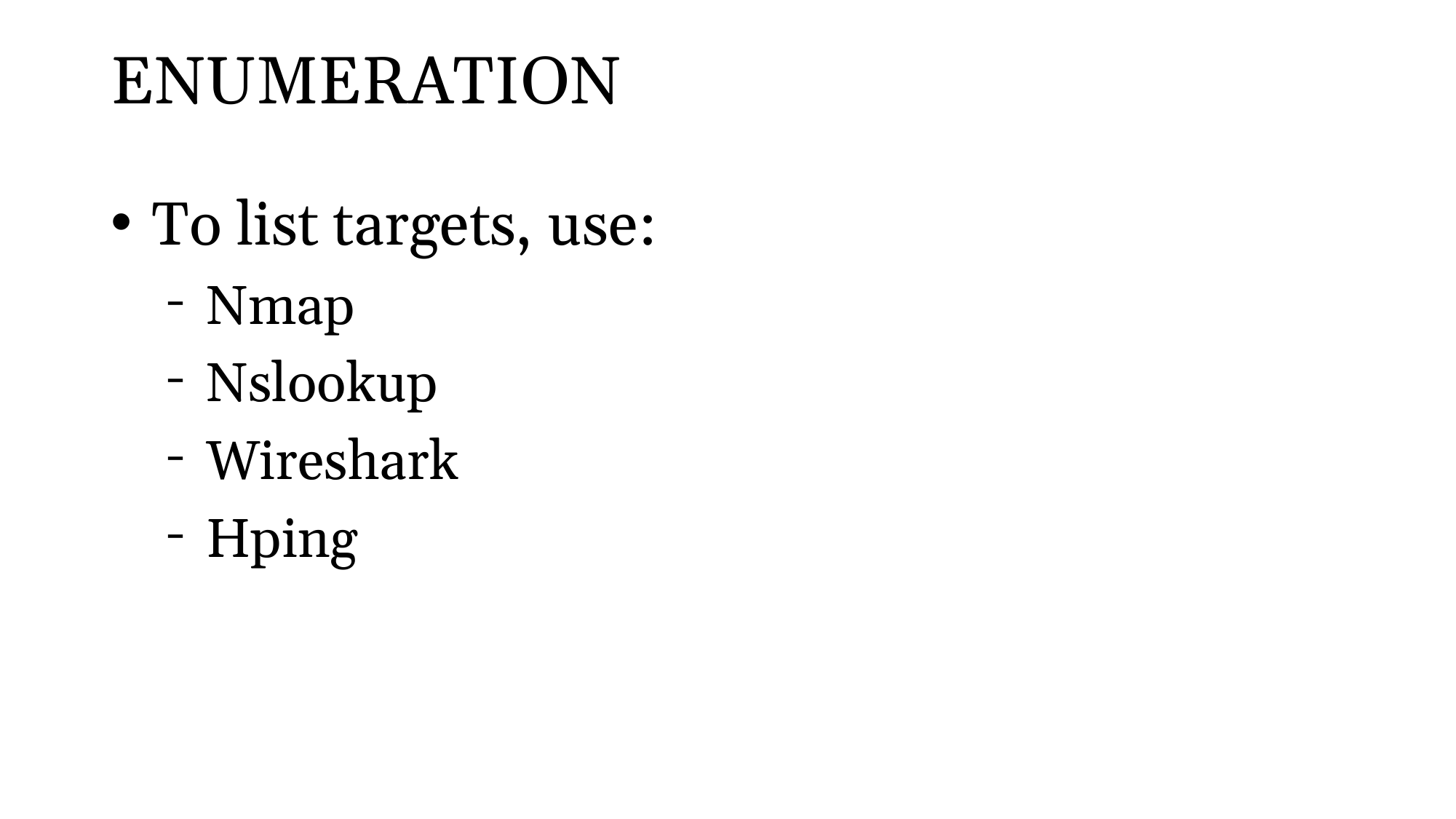

# ENUMERATION
To list targets, use:
Nmap
Nslookup
Wireshark
Hping